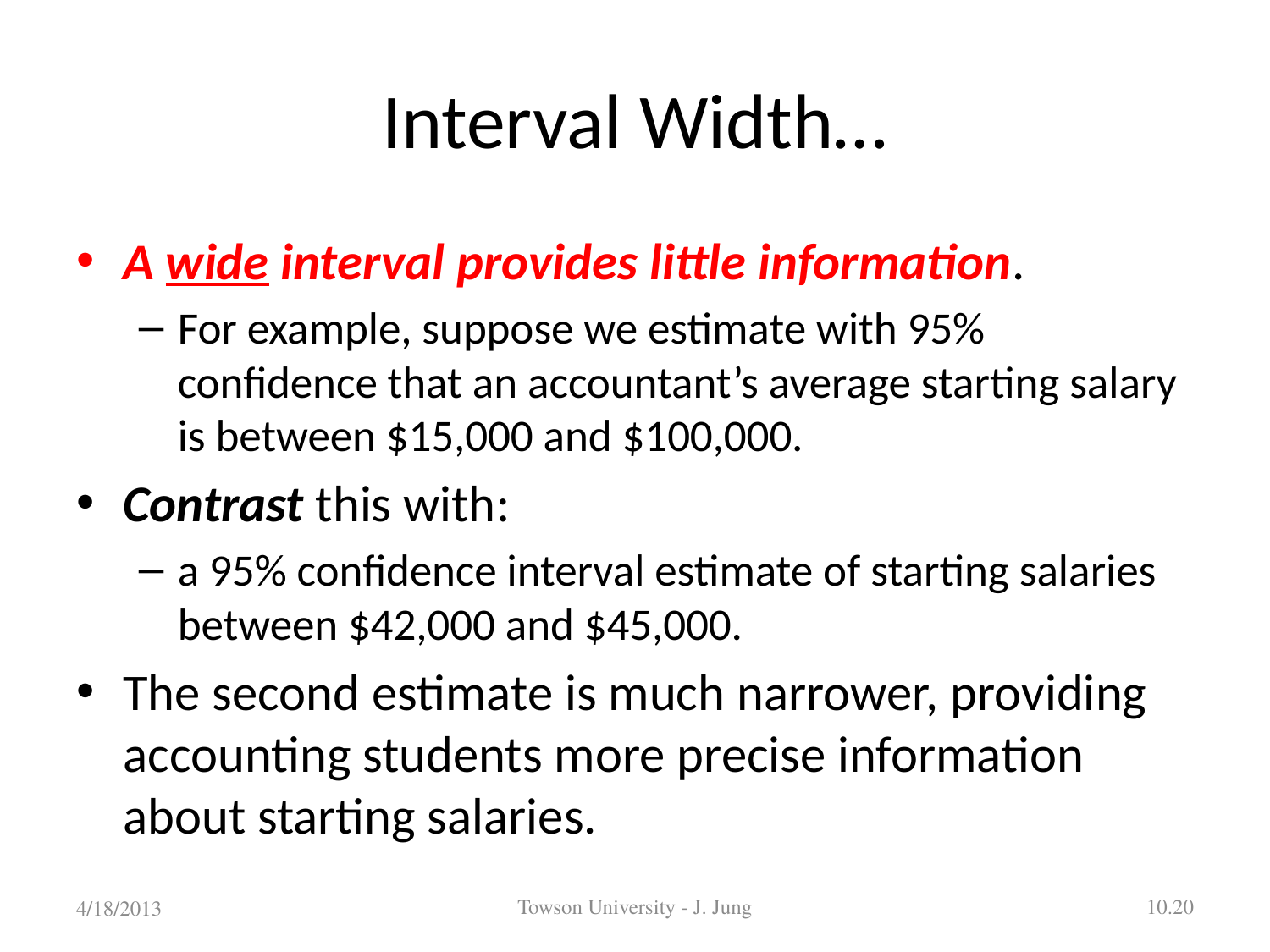

# Interval Width…
A wide interval provides little information.
For example, suppose we estimate with 95% confidence that an accountant’s average starting salary is between $15,000 and $100,000.
Contrast this with:
a 95% confidence interval estimate of starting salaries between $42,000 and $45,000.
The second estimate is much narrower, providing accounting students more precise information about starting salaries.
4/18/2013
Towson University - J. Jung
10.20